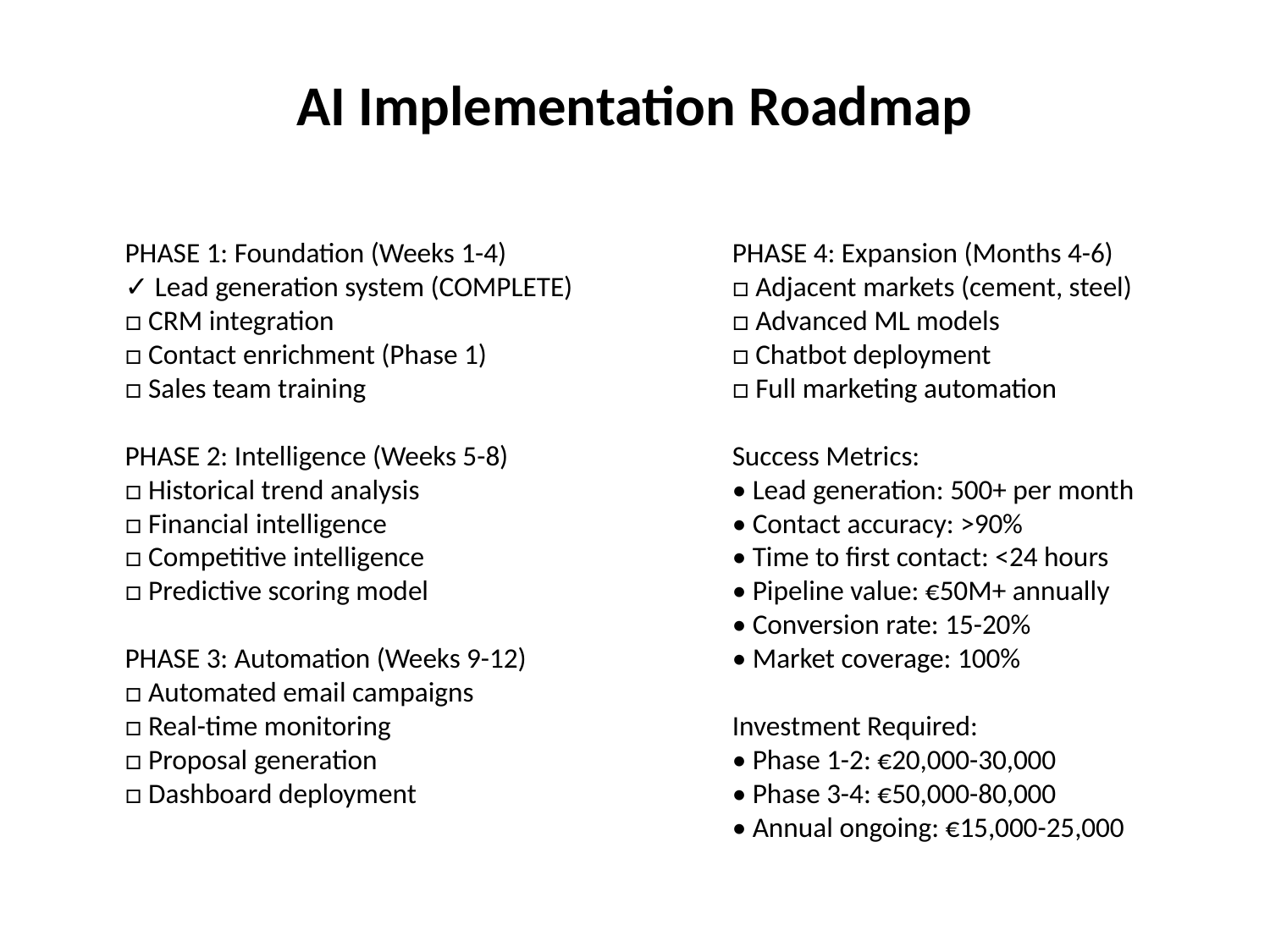

#
AI Implementation Roadmap

PHASE 1: Foundation (Weeks 1-4)
✓ Lead generation system (COMPLETE)
□ CRM integration
□ Contact enrichment (Phase 1)
□ Sales team training

PHASE 2: Intelligence (Weeks 5-8)
□ Historical trend analysis
□ Financial intelligence
□ Competitive intelligence
□ Predictive scoring model

PHASE 3: Automation (Weeks 9-12)
□ Automated email campaigns
□ Real-time monitoring
□ Proposal generation
□ Dashboard deployment

PHASE 4: Expansion (Months 4-6)
□ Adjacent markets (cement, steel)
□ Advanced ML models
□ Chatbot deployment
□ Full marketing automation

Success Metrics:
• Lead generation: 500+ per month
• Contact accuracy: >90%
• Time to first contact: <24 hours
• Pipeline value: €50M+ annually
• Conversion rate: 15-20%
• Market coverage: 100%

Investment Required:
• Phase 1-2: €20,000-30,000
• Phase 3-4: €50,000-80,000
• Annual ongoing: €15,000-25,000